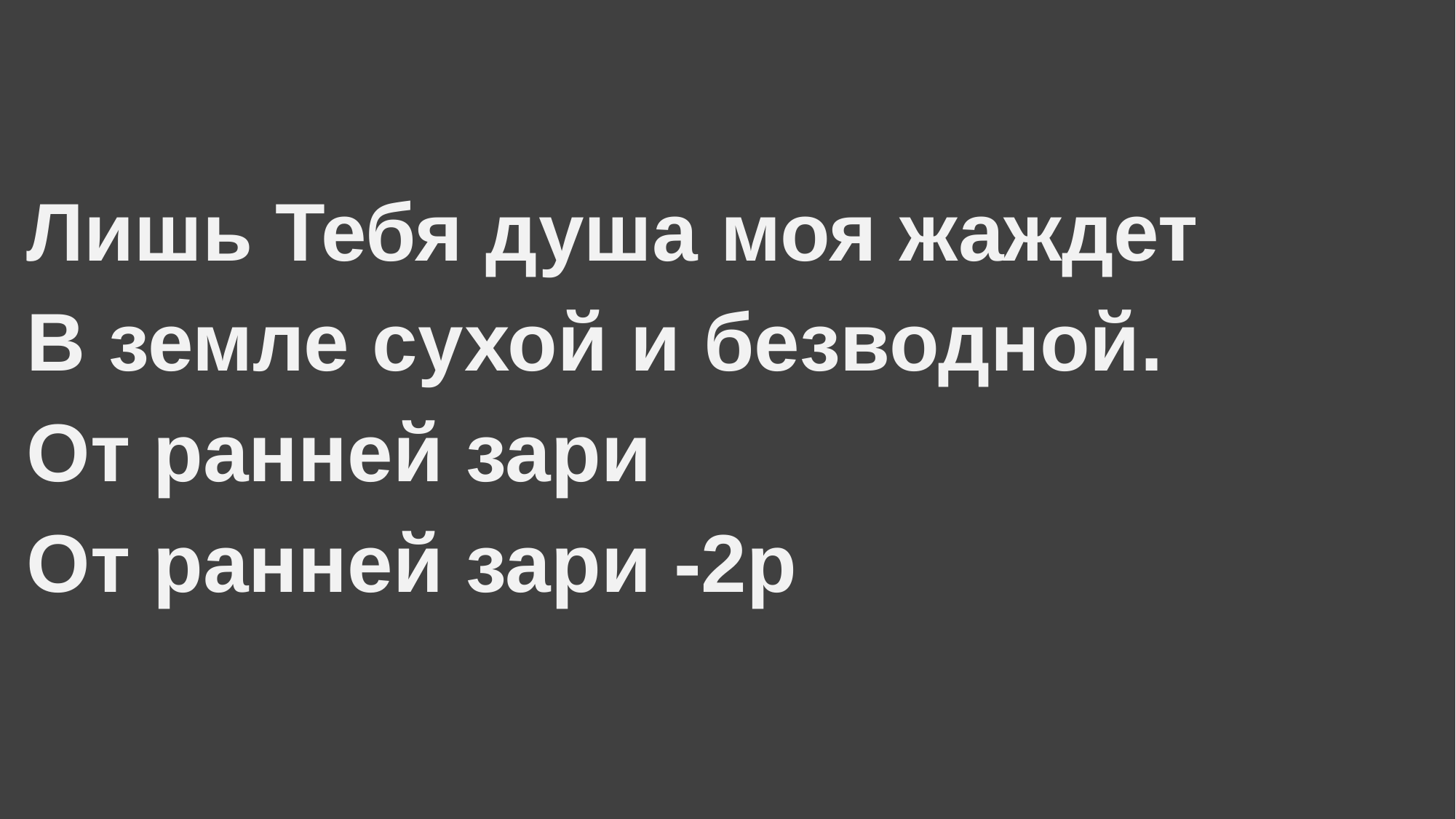

Лишь Тебя душа моя жаждет
В земле сухой и безводной.
От ранней зари
От ранней зари -2р